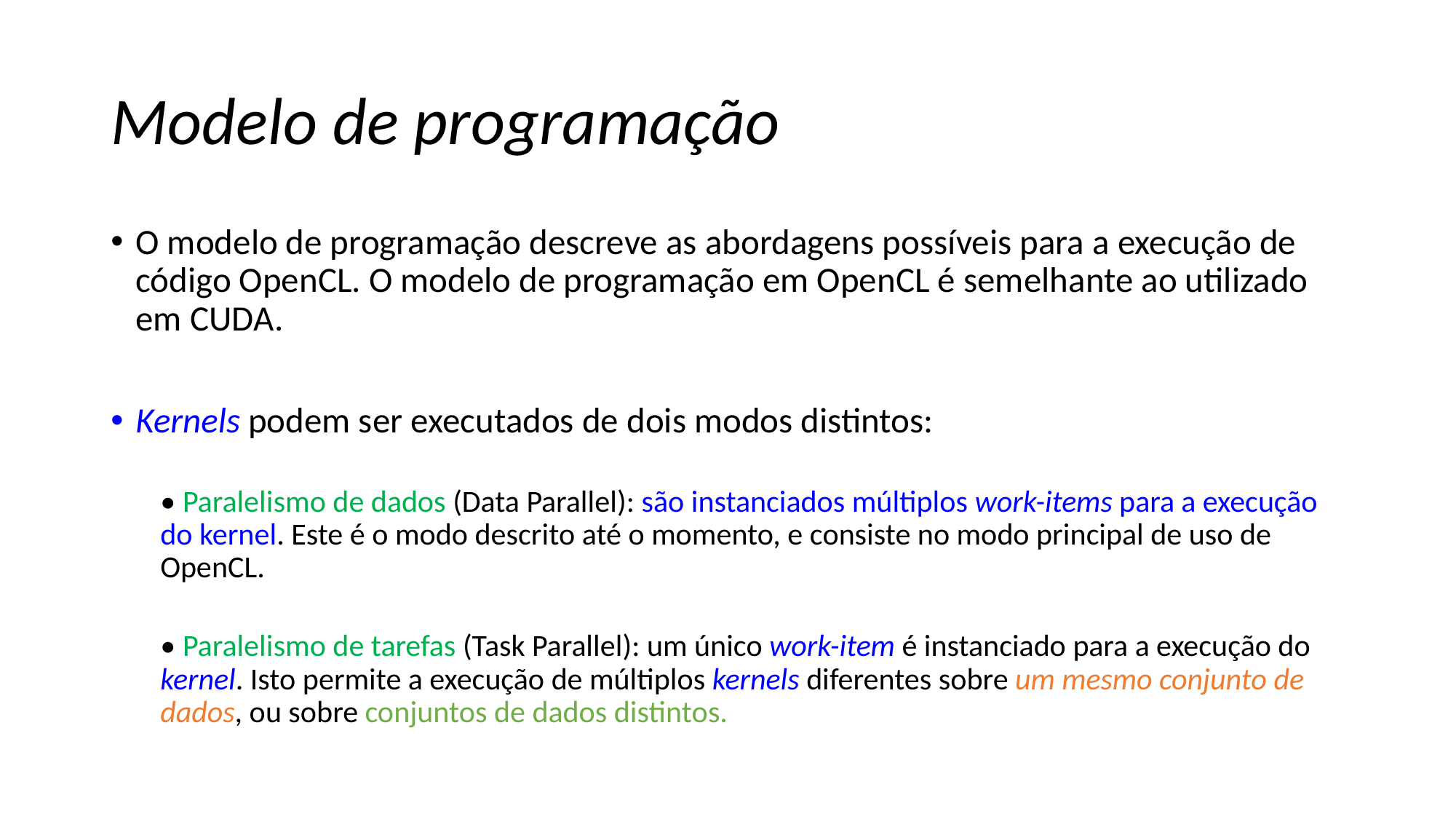

# Modelo de programação
O modelo de programação descreve as abordagens possíveis para a execução de código OpenCL. O modelo de programação em OpenCL é semelhante ao utilizado em CUDA.

Kernels podem ser executados de dois modos distintos:
• Paralelismo de dados (Data Parallel): são instanciados múltiplos work-items para a execução do kernel. Este é o modo descrito até o momento, e consiste no modo principal de uso de OpenCL.

• Paralelismo de tarefas (Task Parallel): um único work-item é instanciado para a execução do kernel. Isto permite a execução de múltiplos kernels diferentes sobre um mesmo conjunto de dados, ou sobre conjuntos de dados distintos.